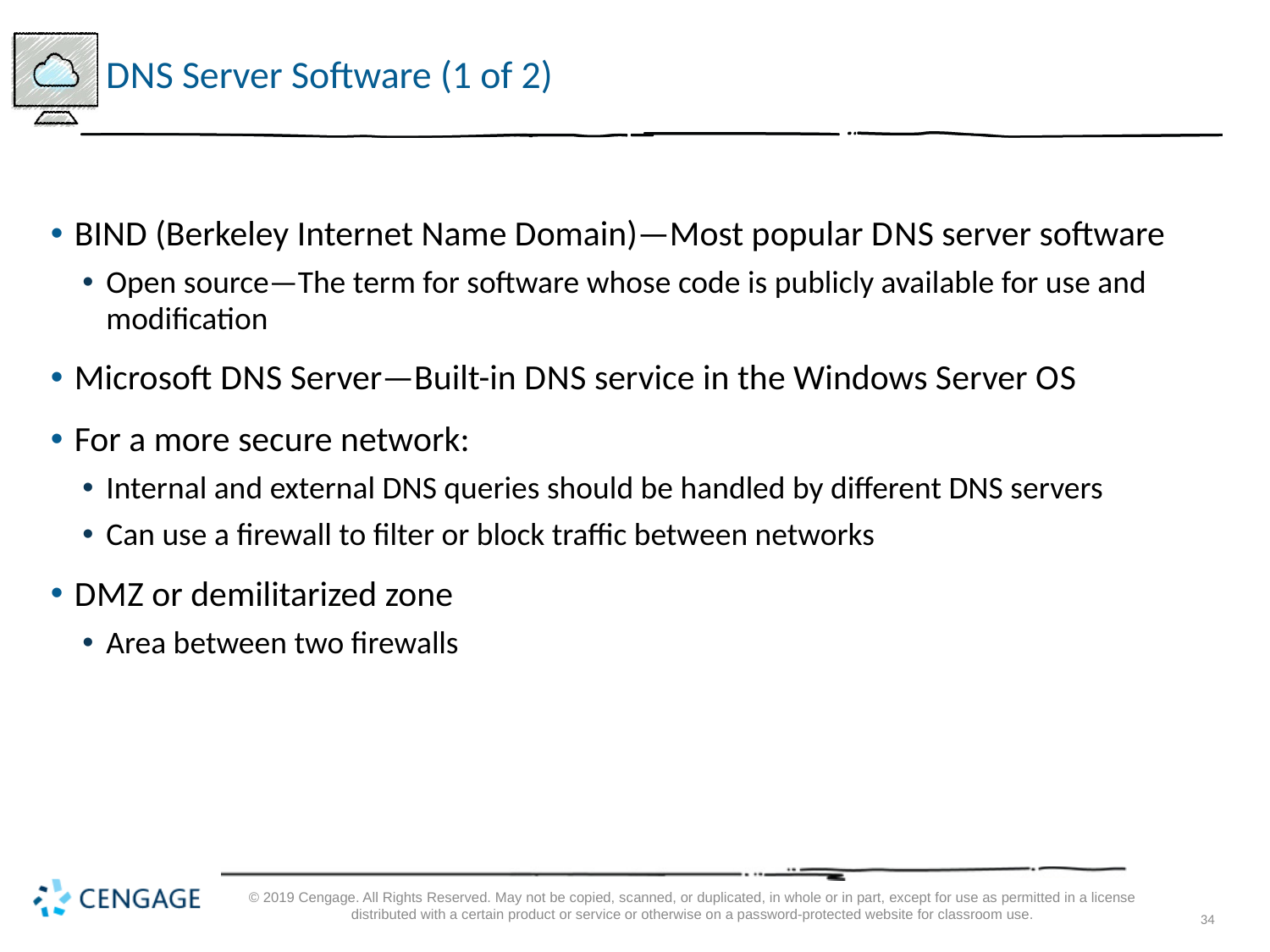

# D N S Server Software (1 of 2)
BIND (Berkeley Internet Name Domain)—Most popular D N S server software
Open source—The term for software whose code is publicly available for use and modification
Microsoft D N S Server—Built-in D N S service in the Windows Server O S
For a more secure network:
Internal and external DNS queries should be handled by different DNS servers
Can use a firewall to filter or block traffic between networks
D M Z or demilitarized zone
Area between two firewalls
© 2019 Cengage. All Rights Reserved. May not be copied, scanned, or duplicated, in whole or in part, except for use as permitted in a license distributed with a certain product or service or otherwise on a password-protected website for classroom use.